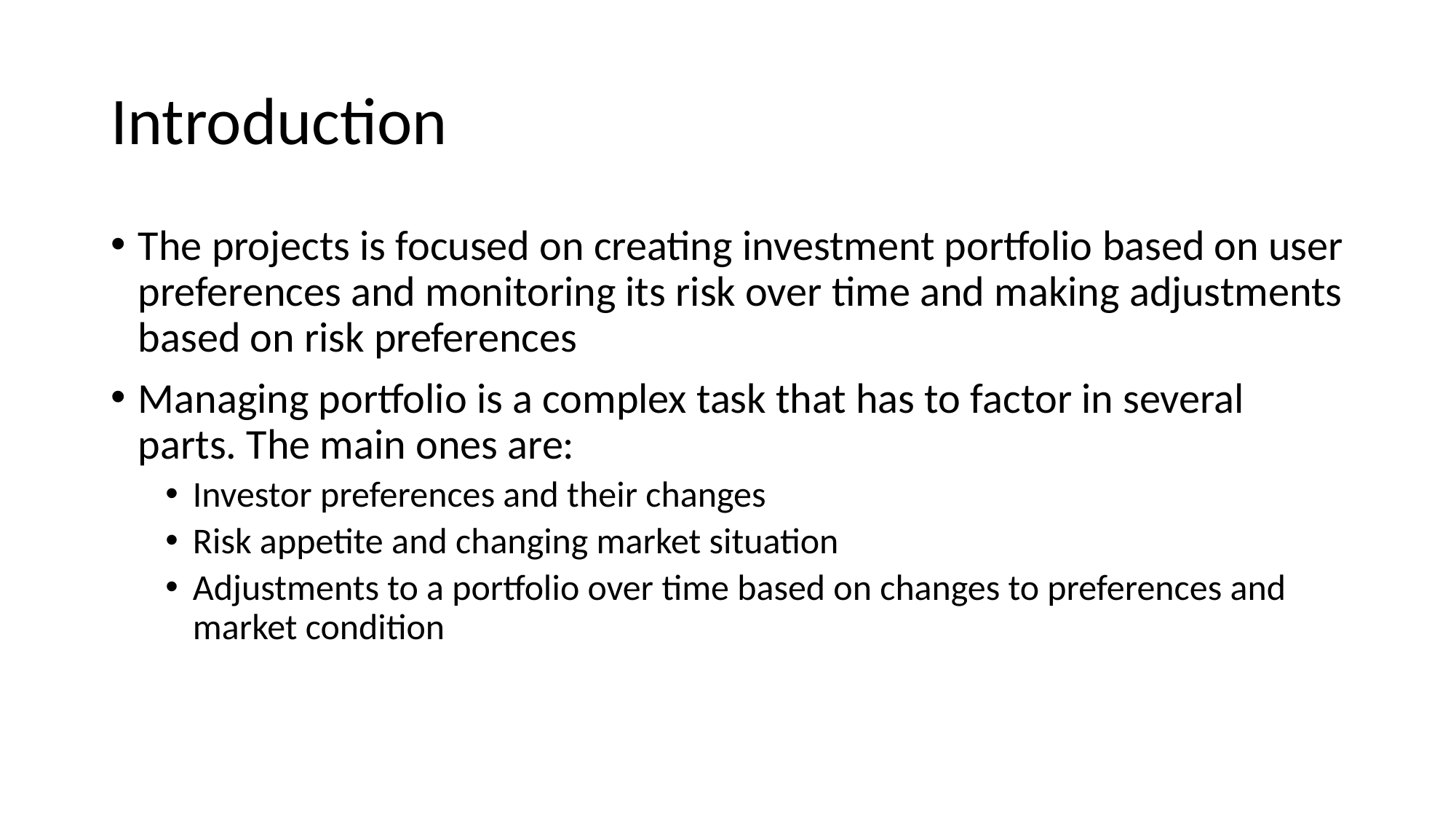

# Introduction
The projects is focused on creating investment portfolio based on user preferences and monitoring its risk over time and making adjustments based on risk preferences
Managing portfolio is a complex task that has to factor in several parts. The main ones are:
Investor preferences and their changes
Risk appetite and changing market situation
Adjustments to a portfolio over time based on changes to preferences and market condition